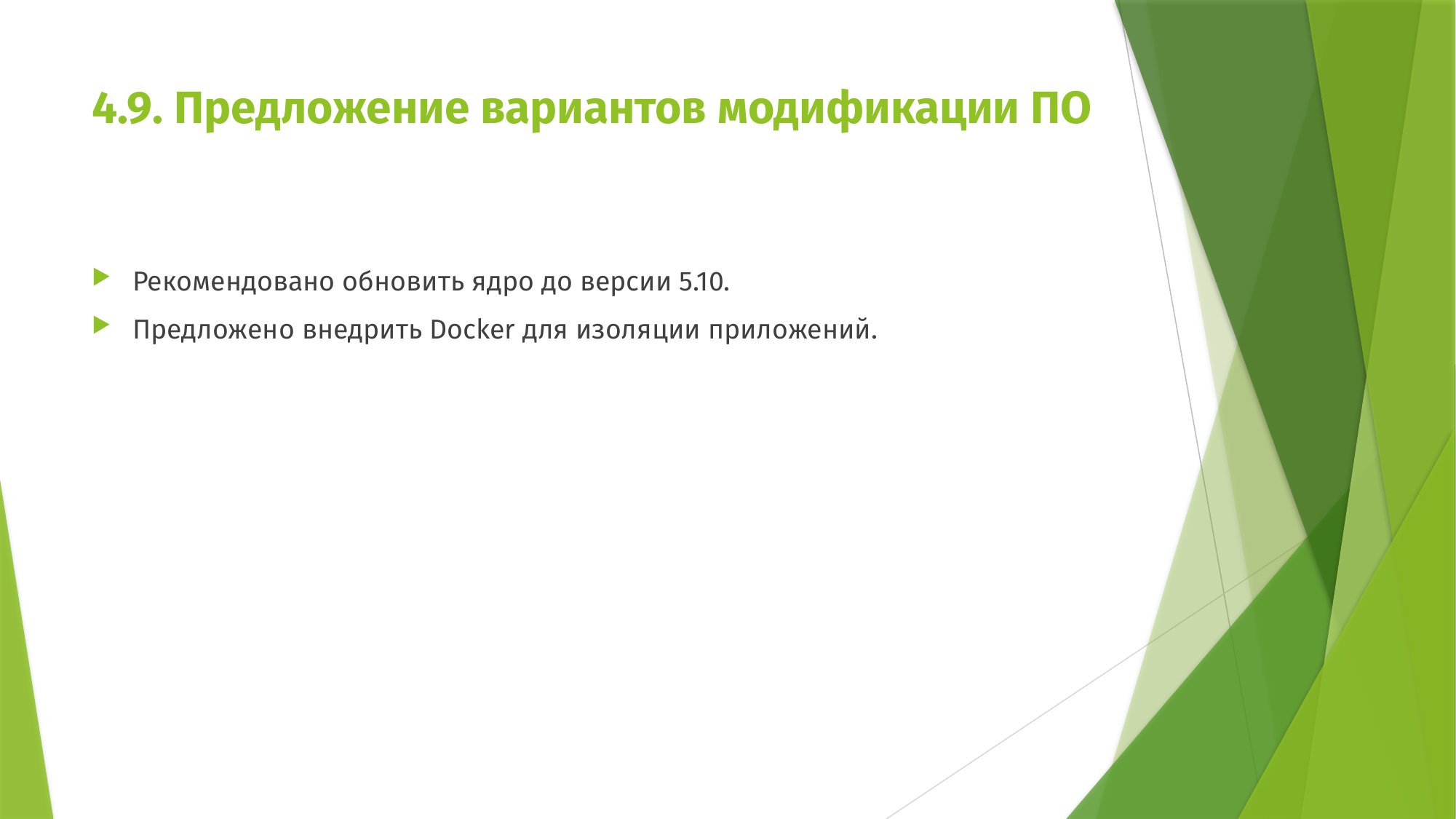

# 4.9. Предложение вариантов модификации ПО
Рекомендовано обновить ядро до версии 5.10.
Предложено внедрить Docker для изоляции приложений.